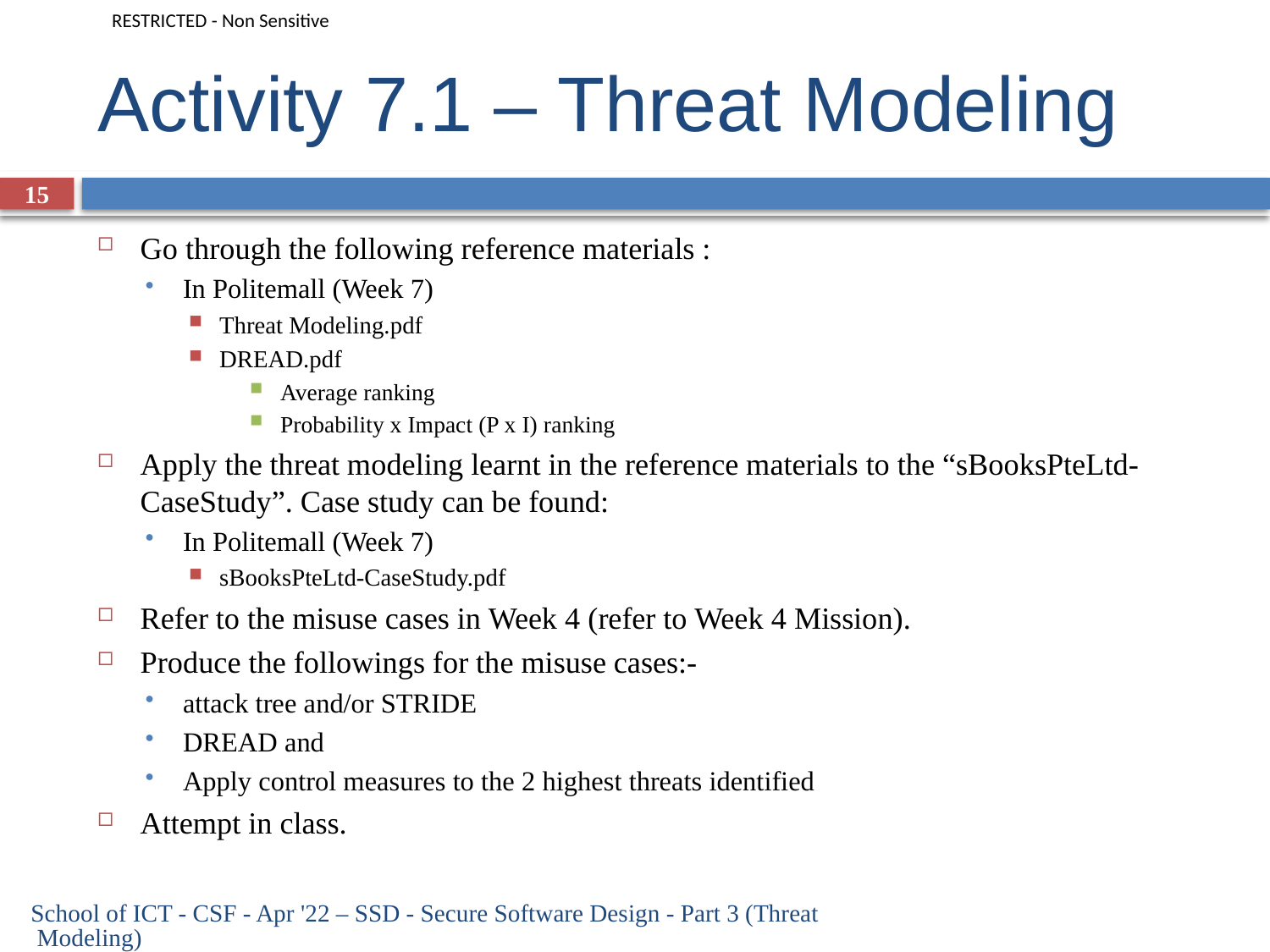

# Activity 7.1 – Threat Modeling
15
Go through the following reference materials :
In Politemall (Week 7)
Threat Modeling.pdf
DREAD.pdf
Average ranking
Probability x Impact (P x I) ranking
Apply the threat modeling learnt in the reference materials to the “sBooksPteLtd-CaseStudy”. Case study can be found:
In Politemall (Week 7)
sBooksPteLtd-CaseStudy.pdf
Refer to the misuse cases in Week 4 (refer to Week 4 Mission).
Produce the followings for the misuse cases:-
attack tree and/or STRIDE
DREAD and
Apply control measures to the 2 highest threats identified
Attempt in class.
School of ICT - CSF - Apr '22 – SSD - Secure Software Design - Part 3 (Threat Modeling)